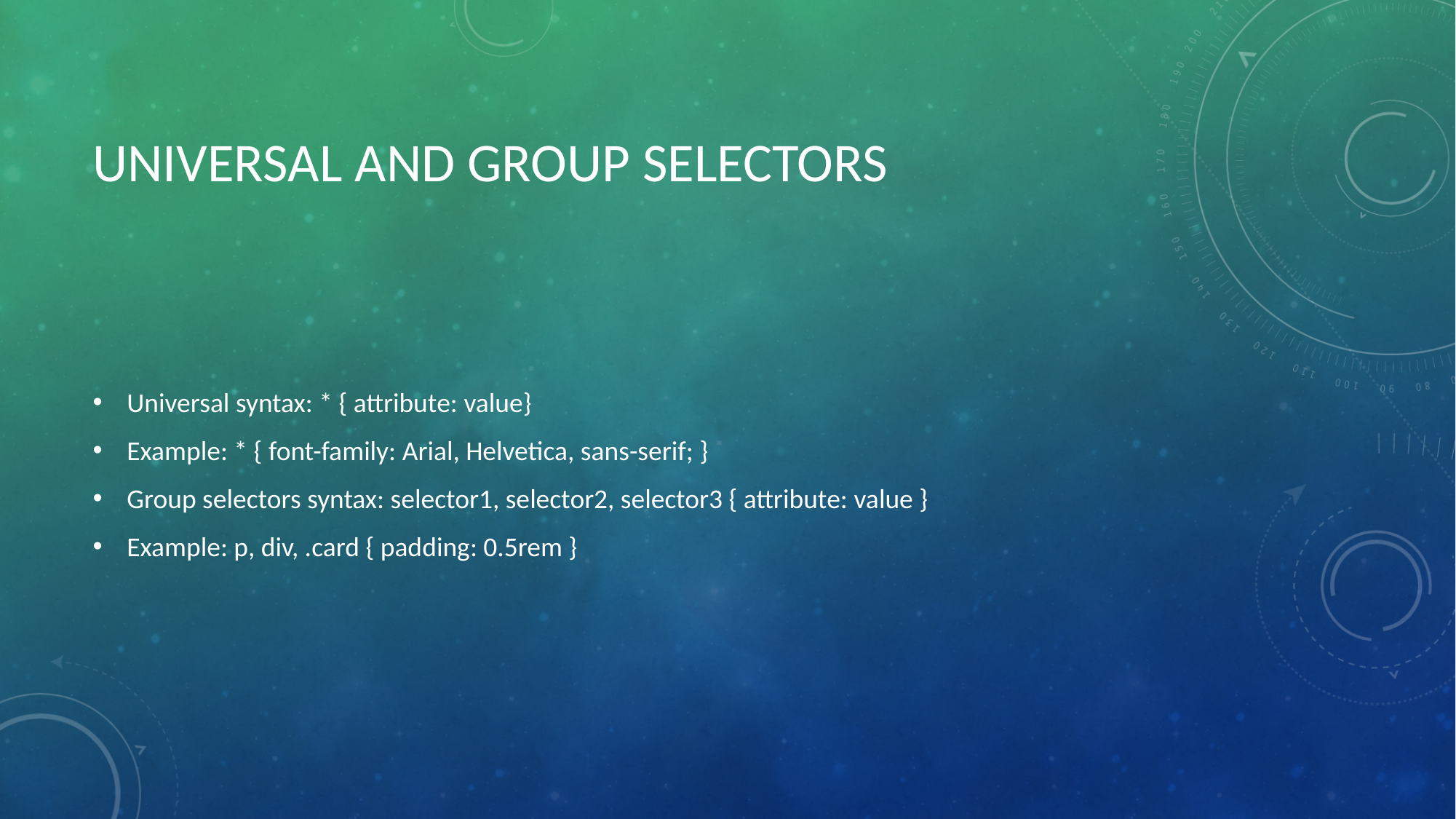

# Universal and Group selectors
Universal syntax: * { attribute: value}
Example: * { font-family: Arial, Helvetica, sans-serif; }
Group selectors syntax: selector1, selector2, selector3 { attribute: value }
Example: p, div, .card { padding: 0.5rem }